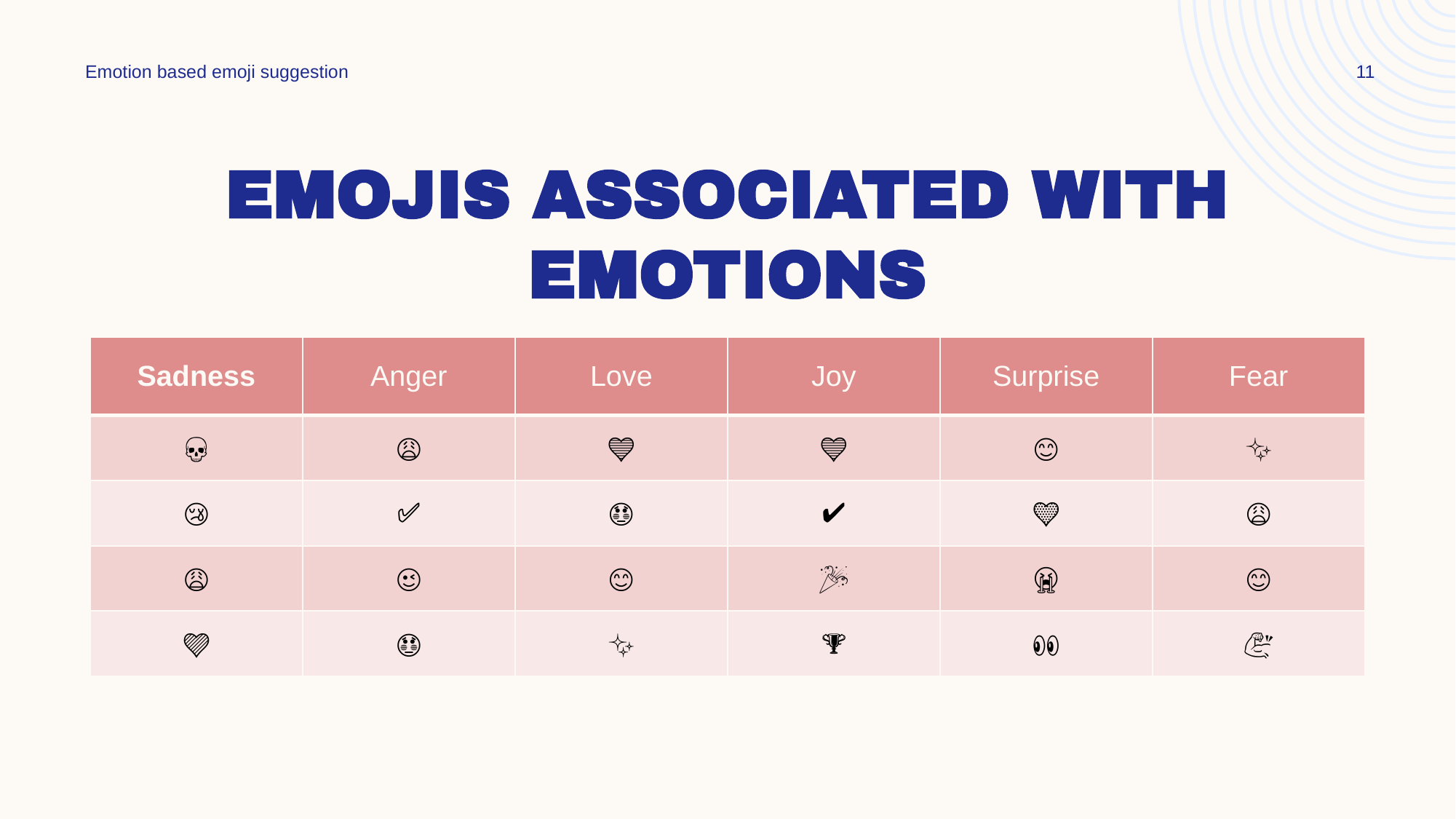

Emotion based emoji suggestion
11
# Emojis associated with emotions
| Sadness | Anger | Love | Joy | Surprise | Fear |
| --- | --- | --- | --- | --- | --- |
| 💀 | 😩 | 💙 | 💙 | 😊 | ✨ |
| 😢 | ✅ | 😳 | ✔ | 💛 | 😩 |
| 😩 | 😉 | 😊 | 🎉 | 😭 | 😊 |
| 💜 | 😳 | ✨ | 🏆 | 👀 | 💪 |